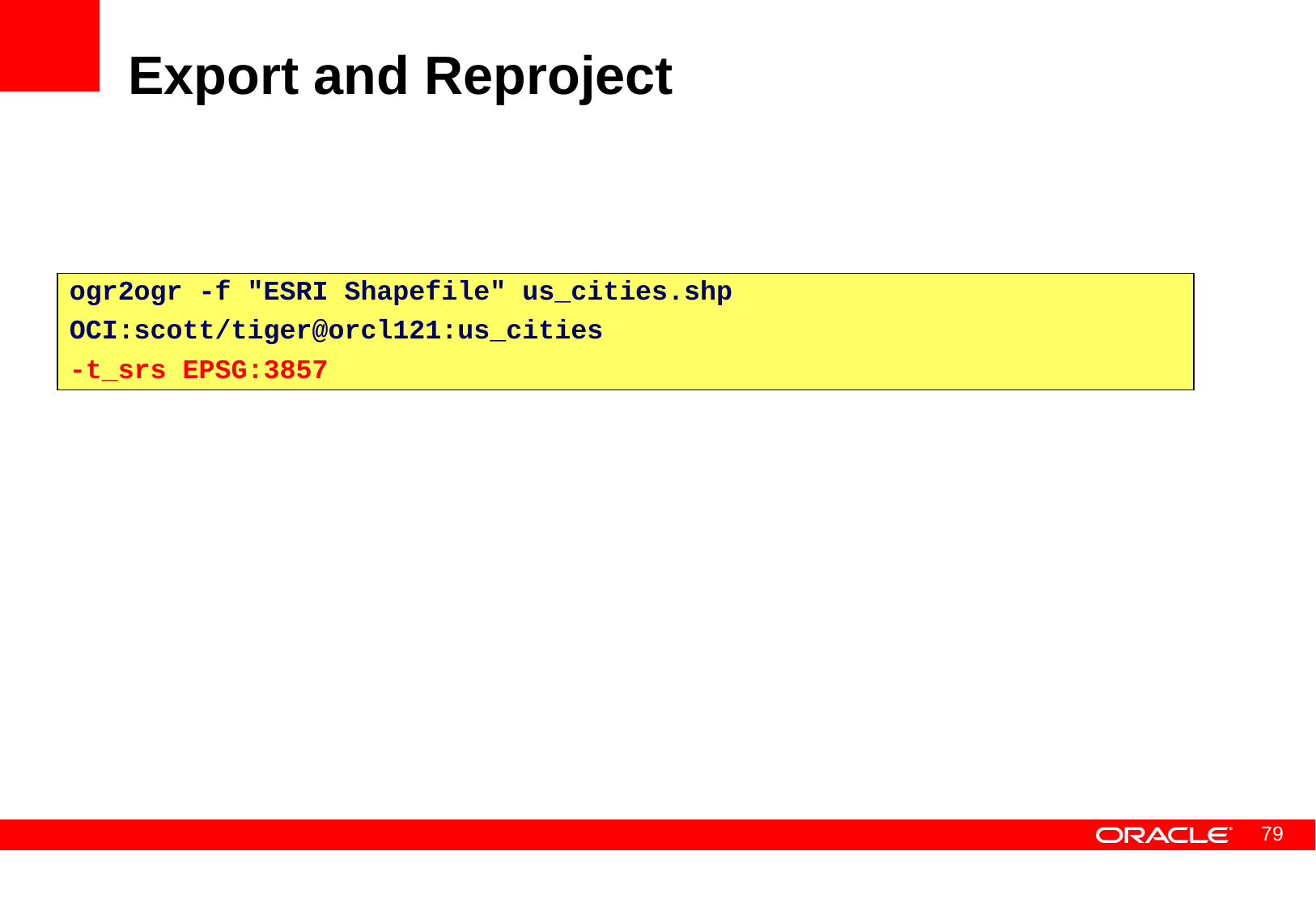

# Export and Reproject
ogr2ogr -f "ESRI Shapefile" us_cities.shp
OCI:scott/tiger@orcl121:us_cities
-t_srs EPSG:3857